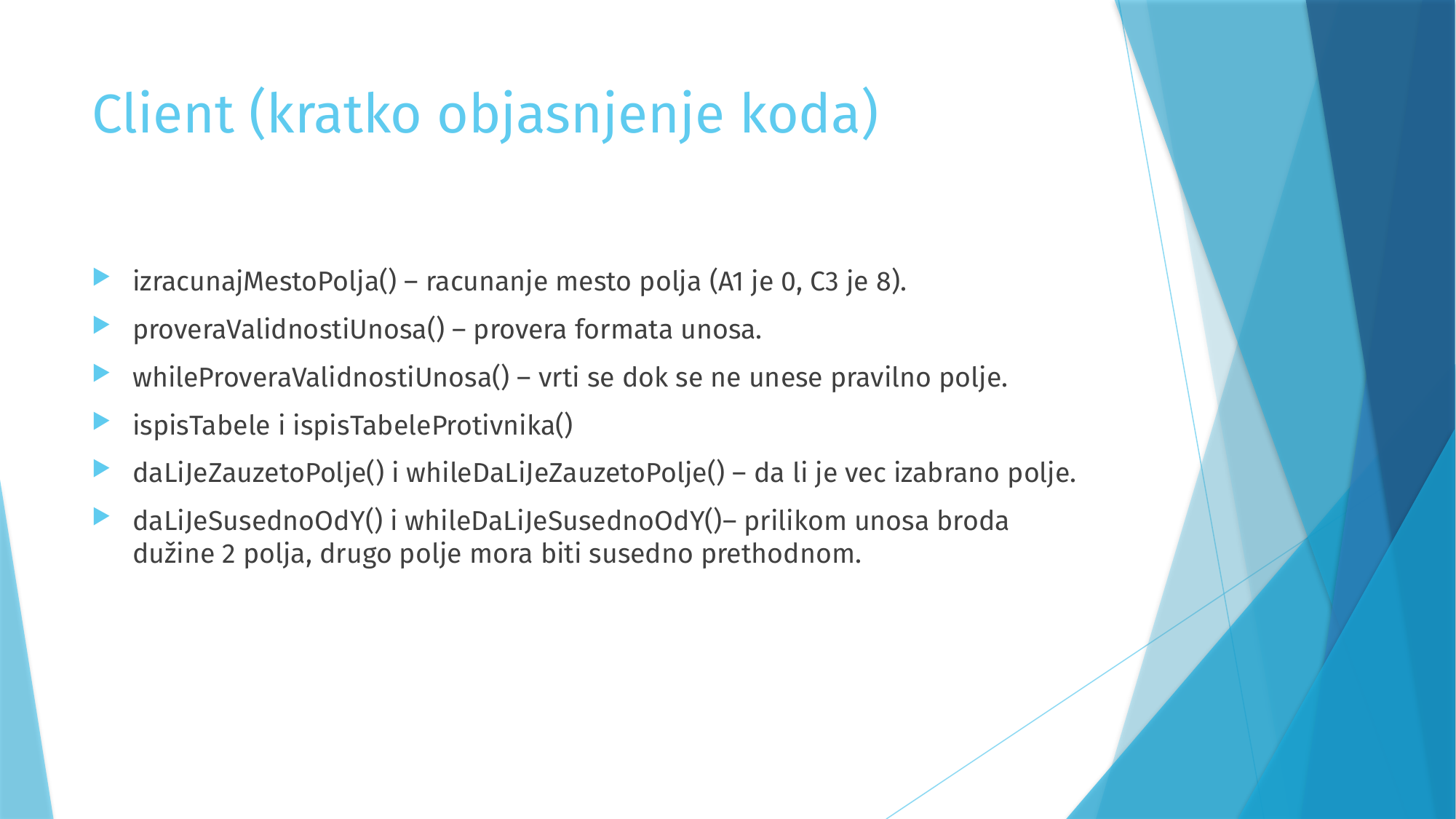

# Client (kratko objasnjenje koda)
izracunajMestoPolja() – racunanje mesto polja (A1 je 0, C3 je 8).
proveraValidnostiUnosa() – provera formata unosa.
whileProveraValidnostiUnosa() – vrti se dok se ne unese pravilno polje.
ispisTabele i ispisTabeleProtivnika()
daLiJeZauzetoPolje() i whileDaLiJeZauzetoPolje() – da li je vec izabrano polje.
daLiJeSusednoOdY() i whileDaLiJeSusednoOdY()– prilikom unosa broda dužine 2 polja, drugo polje mora biti susedno prethodnom.